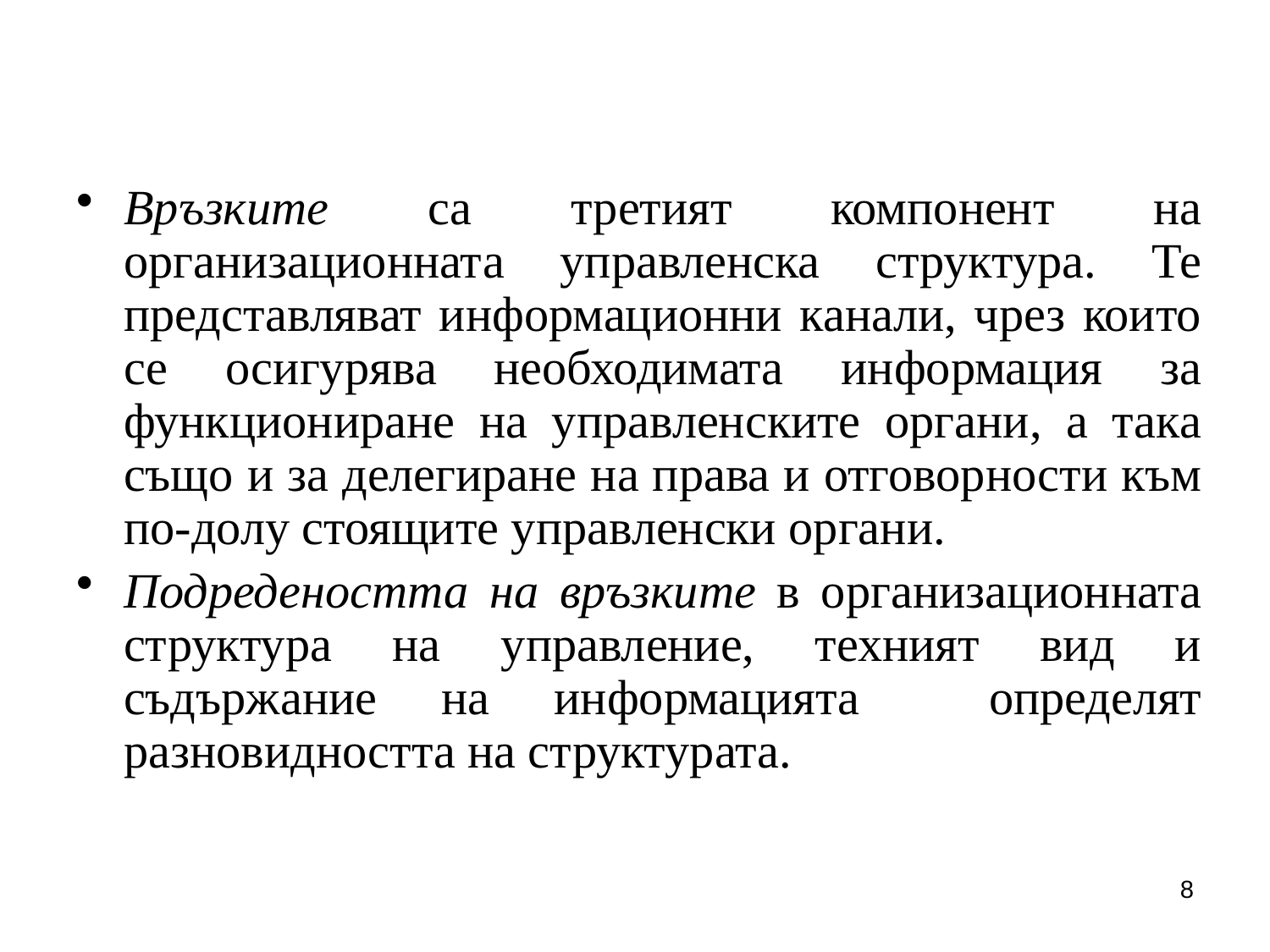

Връзките са третият компонент на организационната управленска структура. Те представляват информационни канали, чрез които се осигурява необходимата информация за функциониране на управленските органи, а така също и за делегиране на права и отговорности към по-долу стоящите управленски органи.
Подредеността на връзките в организационната структура на управление, техният вид и съдържание на информацията  определят разновидността на структурата.
8